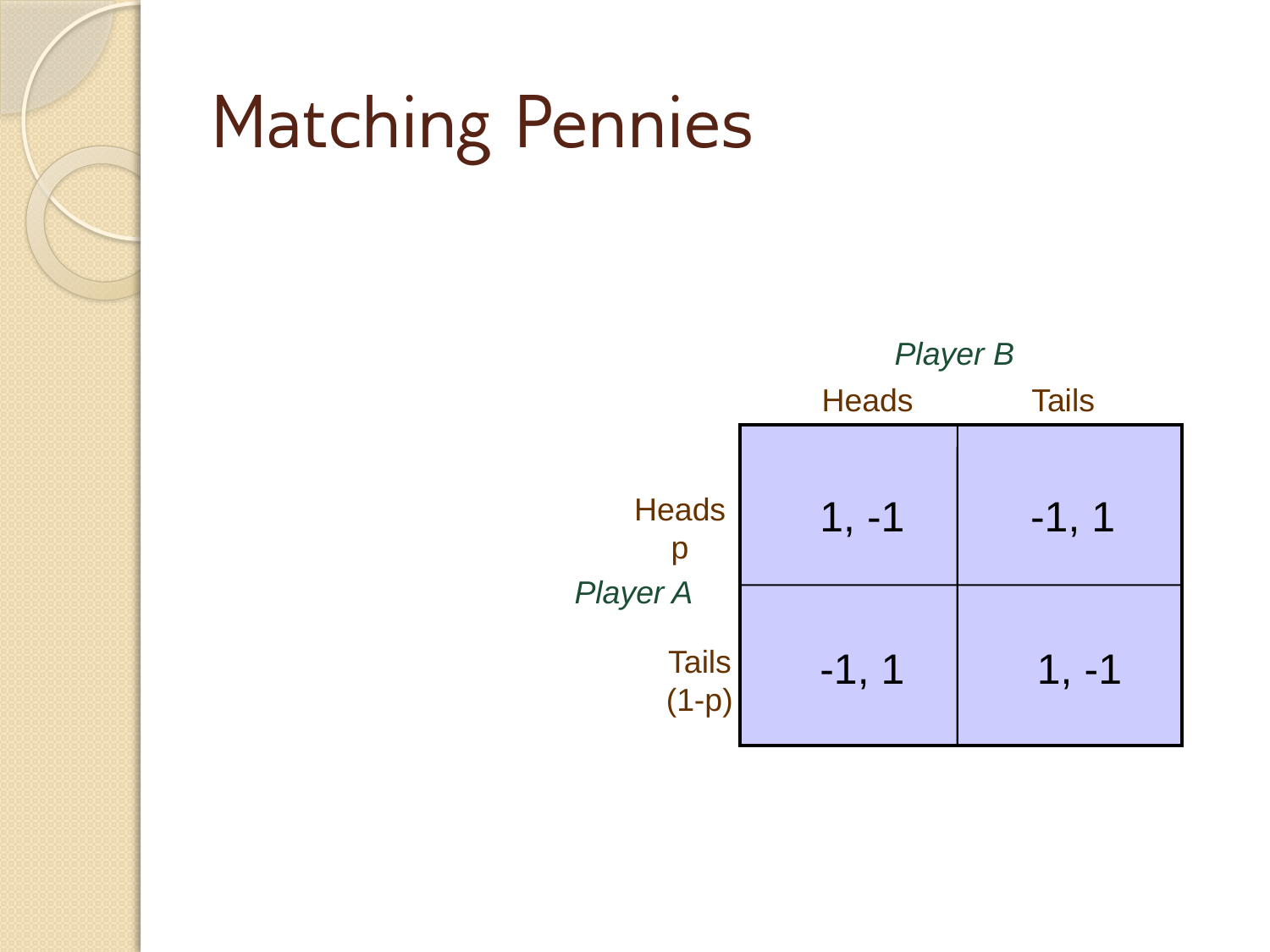

# Matching Pennies
Player B
Heads
Tails

Heads
p
1, -1
-1, 1
Player A

Tails
(1-p)
-1, 1
1, -1